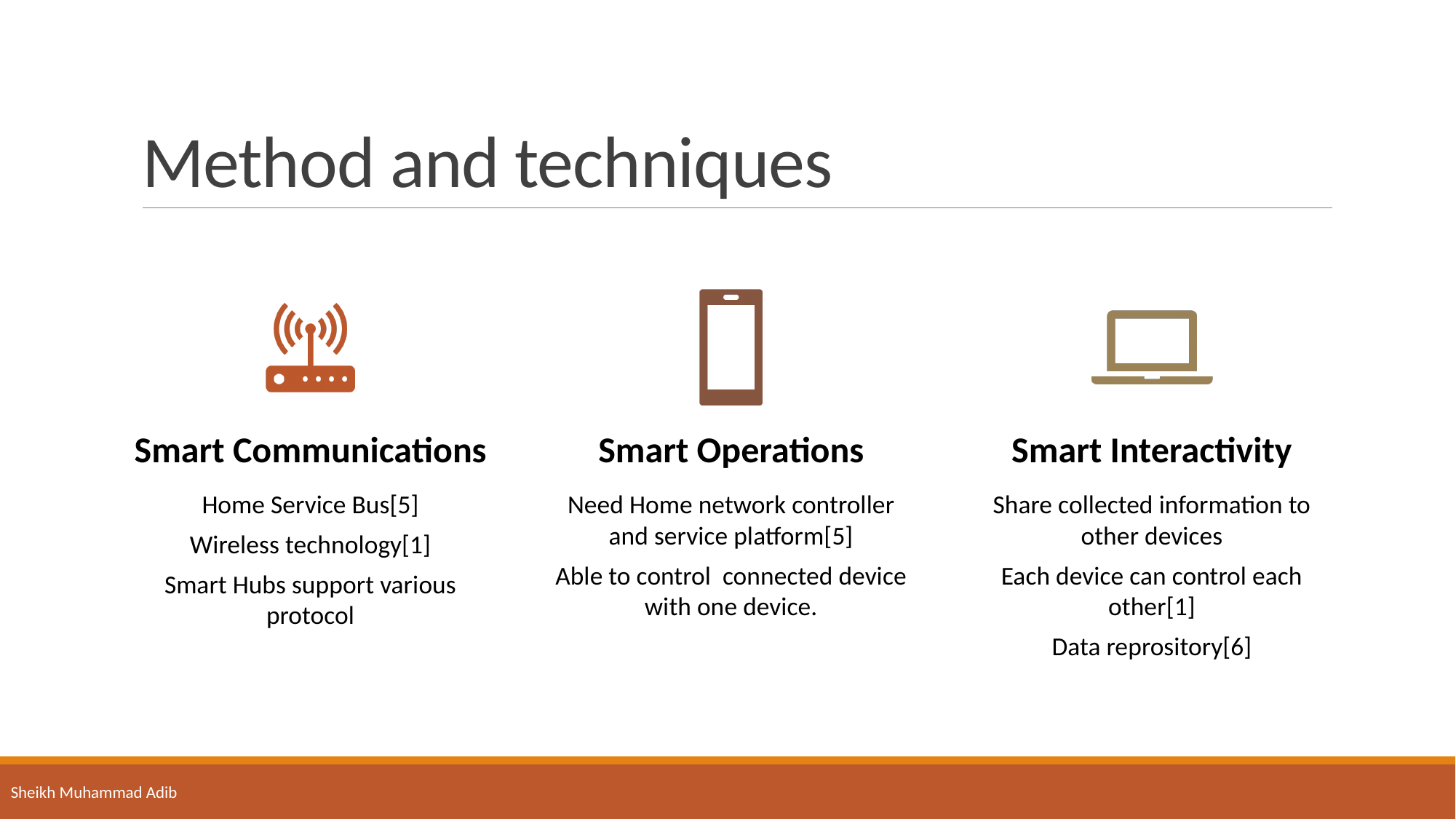

# Method and techniques
Smart Communications
Home Service Bus[5]
Wireless technology[1]
Smart Hubs support various protocol
Smart Operations
Need Home network controller and service platform[5]
Able to control  connected device with one device.

Smart Interactivity
Share collected information to other devices
Each device can control each other[1]
Data reprository[6]
Sheikh Muhammad Adib